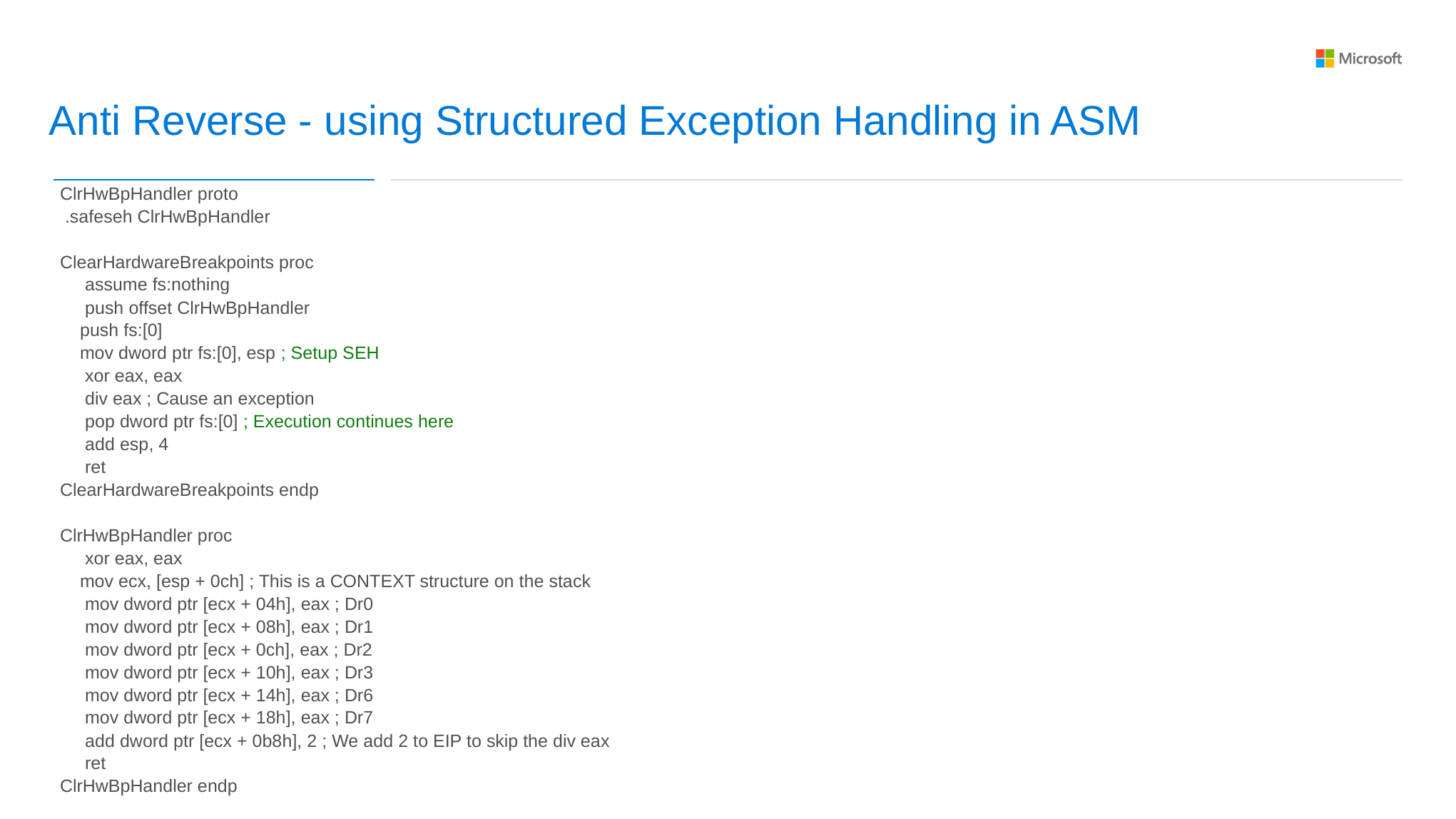

Anti Reverse - using Structured Exception Handling in ASM
ClrHwBpHandler proto
 .safeseh ClrHwBpHandler

ClearHardwareBreakpoints proc
     assume fs:nothing
     push offset ClrHwBpHandler
    push fs:[0]
    mov dword ptr fs:[0], esp ; Setup SEH
     xor eax, eax
     div eax ; Cause an exception
     pop dword ptr fs:[0] ; Execution continues here
     add esp, 4
     ret
ClearHardwareBreakpoints endp

ClrHwBpHandler proc
     xor eax, eax
    mov ecx, [esp + 0ch] ; This is a CONTEXT structure on the stack
     mov dword ptr [ecx + 04h], eax ; Dr0
     mov dword ptr [ecx + 08h], eax ; Dr1
     mov dword ptr [ecx + 0ch], eax ; Dr2
     mov dword ptr [ecx + 10h], eax ; Dr3
     mov dword ptr [ecx + 14h], eax ; Dr6
     mov dword ptr [ecx + 18h], eax ; Dr7
     add dword ptr [ecx + 0b8h], 2 ; We add 2 to EIP to skip the div eax
     ret
ClrHwBpHandler endp